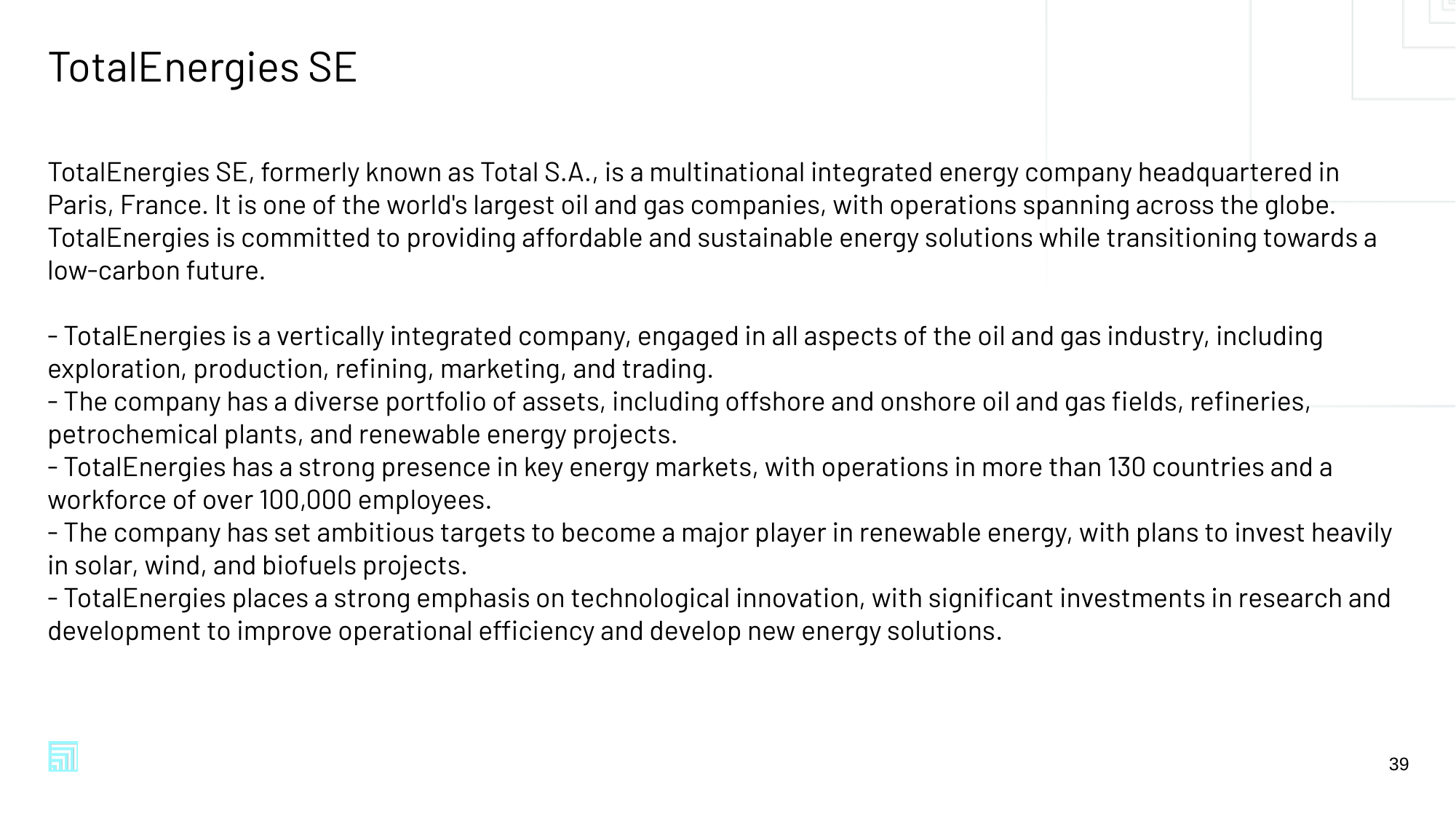

TotalEnergies SE

TotalEnergies SE, formerly known as Total S.A., is a multinational integrated energy company headquartered in Paris, France. It is one of the world's largest oil and gas companies, with operations spanning across the globe. TotalEnergies is committed to providing affordable and sustainable energy solutions while transitioning towards a low-carbon future.

- TotalEnergies is a vertically integrated company, engaged in all aspects of the oil and gas industry, including exploration, production, refining, marketing, and trading.
- The company has a diverse portfolio of assets, including offshore and onshore oil and gas fields, refineries, petrochemical plants, and renewable energy projects.
- TotalEnergies has a strong presence in key energy markets, with operations in more than 130 countries and a workforce of over 100,000 employees.
- The company has set ambitious targets to become a major player in renewable energy, with plans to invest heavily in solar, wind, and biofuels projects.
- TotalEnergies places a strong emphasis on technological innovation, with significant investments in research and development to improve operational efficiency and develop new energy solutions.